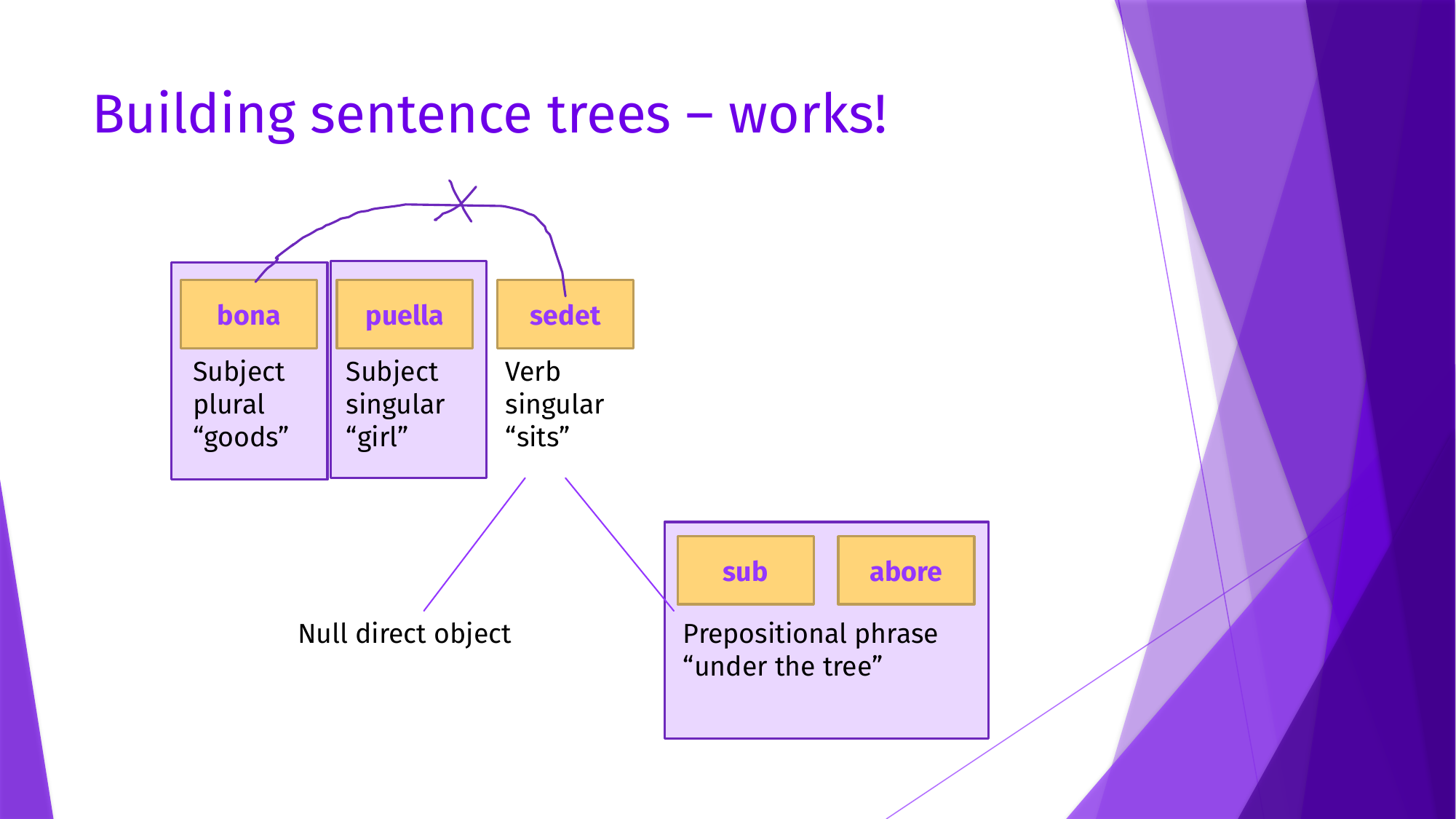

# Building sentence trees – works!

bona
puella
sedet
Subject
plural
“goods”
Verb
singular
“sits”
Subject
singular
“girl”

sub
abore
Prepositional phrase
“under the tree”
Null direct object